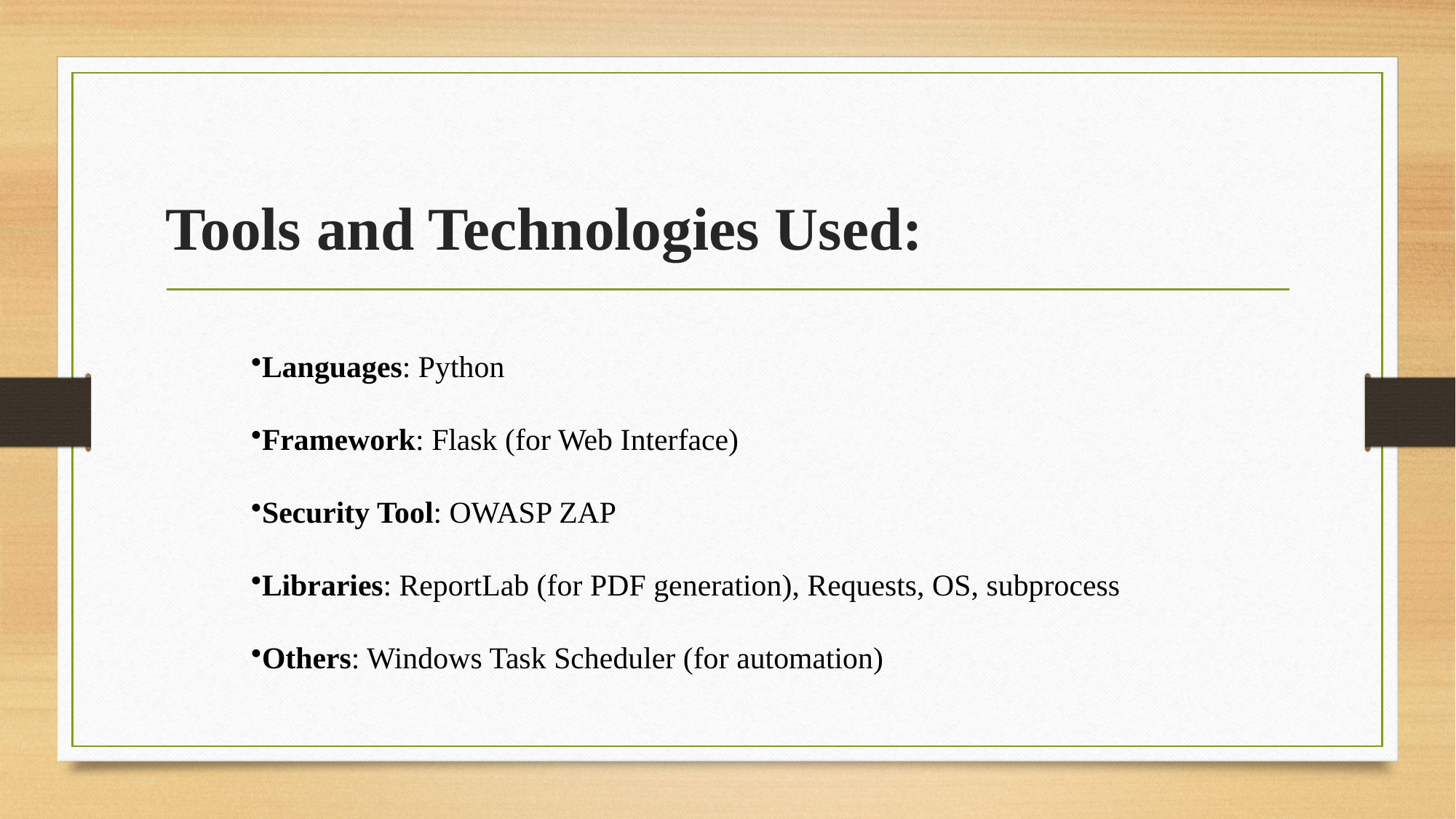

# Tools and Technologies Used:
Languages: Python
Framework: Flask (for Web Interface)
Security Tool: OWASP ZAP
Libraries: ReportLab (for PDF generation), Requests, OS, subprocess
Others: Windows Task Scheduler (for automation)